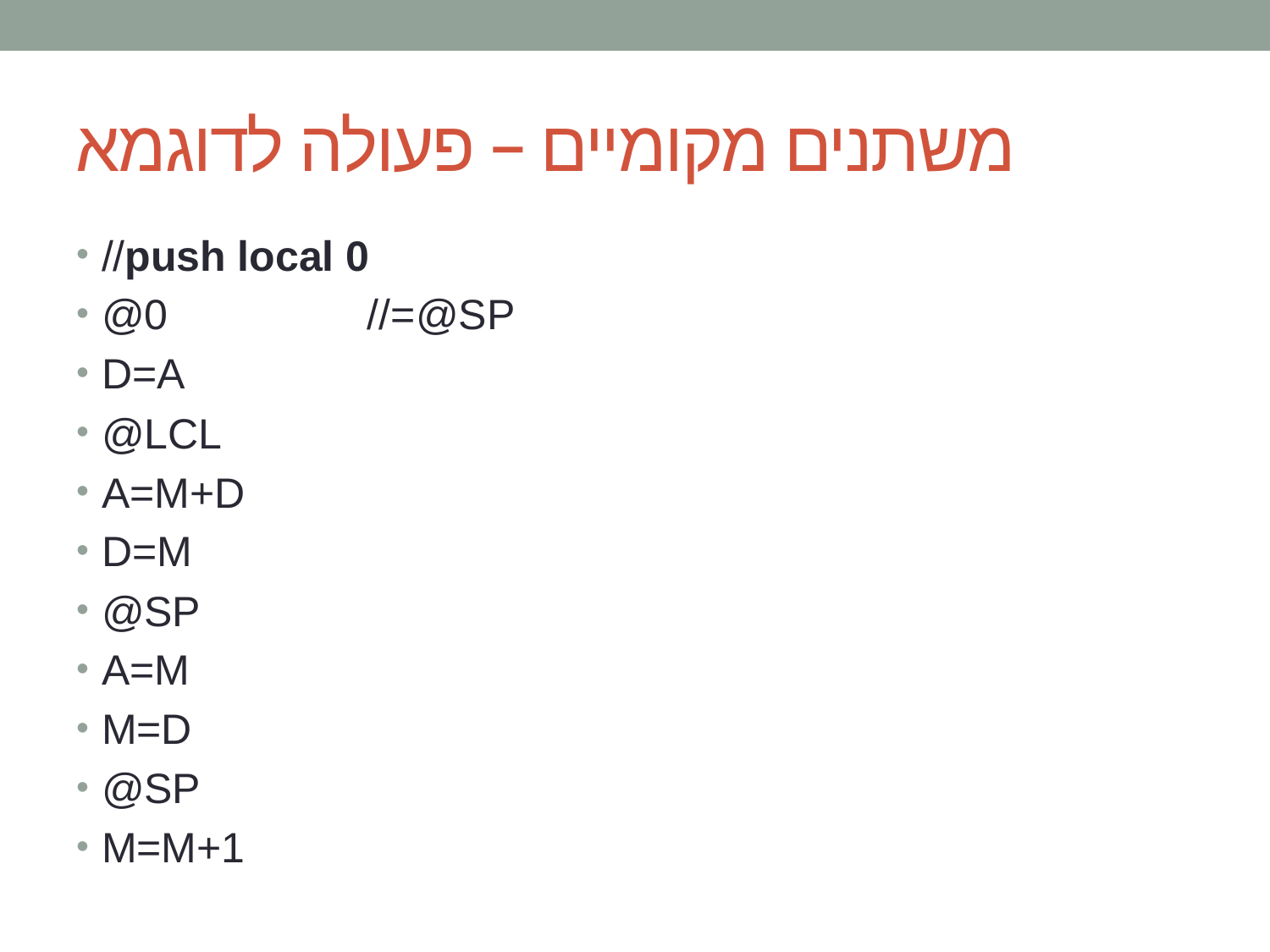

# משתנים מקומיים – פעולה לדוגמא
//push local 0
@0		 //=@SP
D=A
@LCL
A=M+D
D=M
@SP
A=M
M=D
@SP
M=M+1